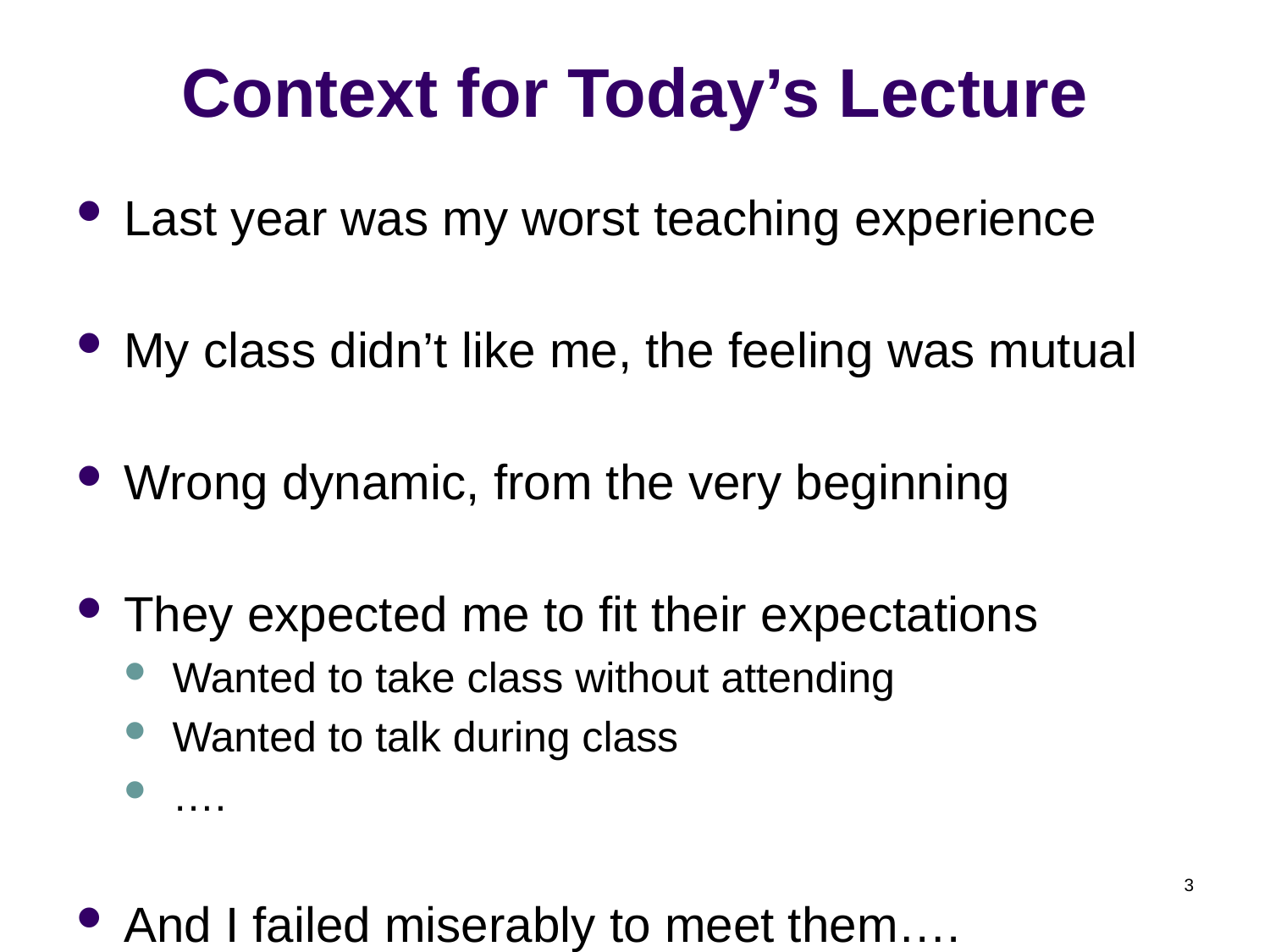

# Context for Today’s Lecture
Last year was my worst teaching experience

My class didn’t like me, the feeling was mutual

Wrong dynamic, from the very beginning

They expected me to fit their expectations
Wanted to take class without attending
Wanted to talk during class
….

And I failed miserably to meet them….
3